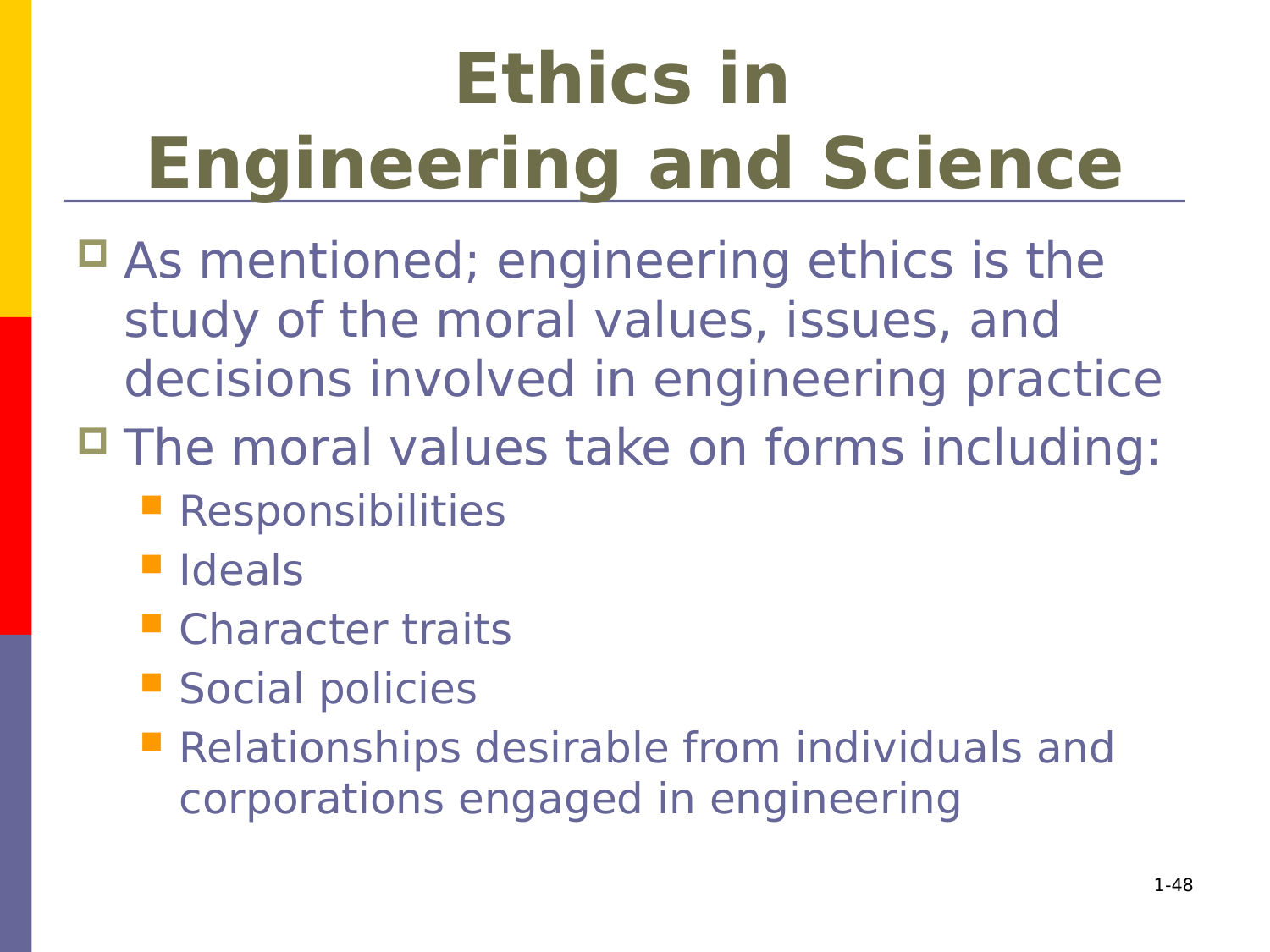

# Ethics in Engineering and Science
As mentioned; engineering ethics is the study of the moral values, issues, and decisions involved in engineering practice
The moral values take on forms including:
Responsibilities
Ideals
Character traits
Social policies
Relationships desirable from individuals and corporations engaged in engineering
1-48